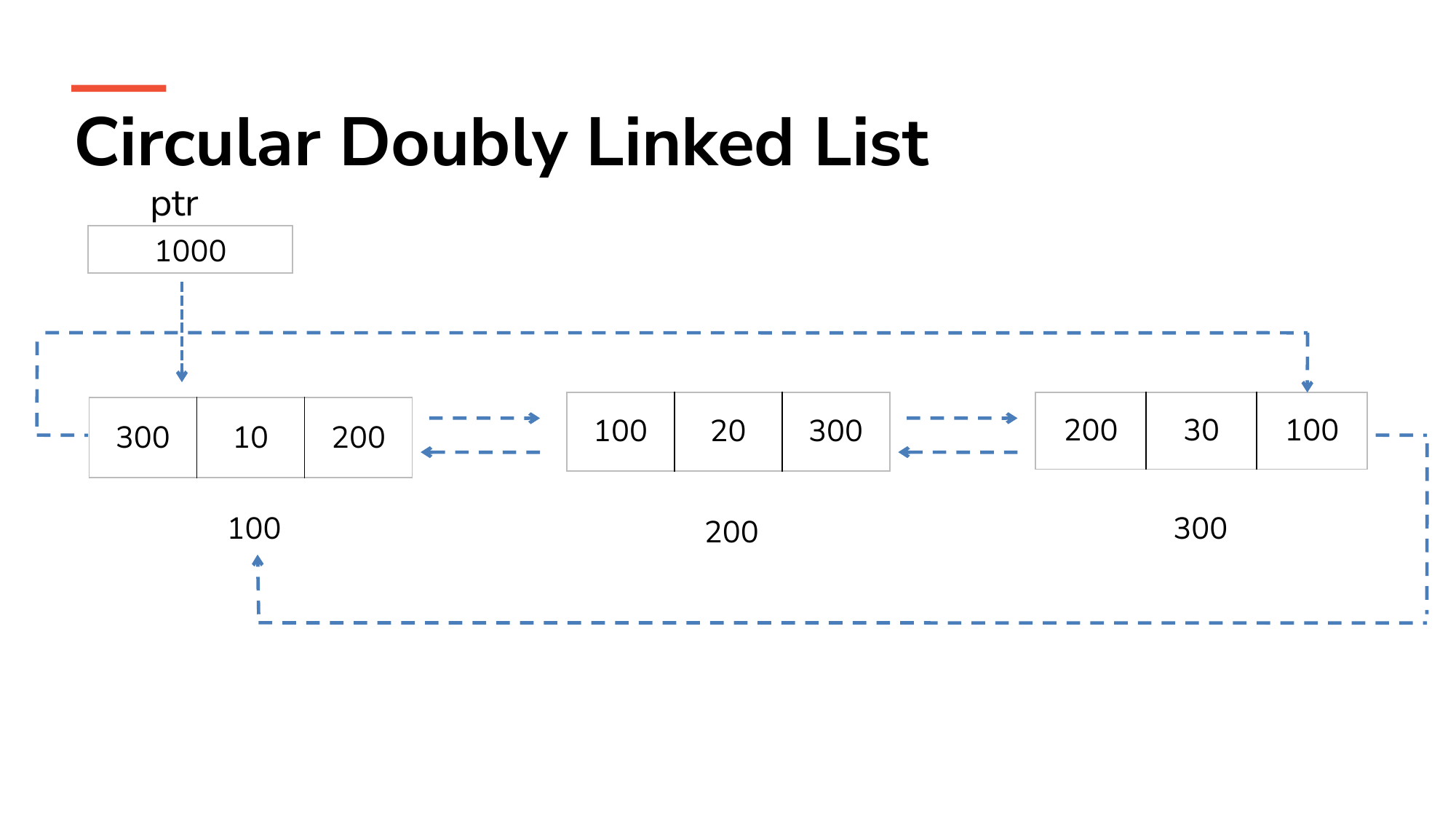

Circular Doubly Linked List
ptr
| 1000 |
| --- |
| 100 | 20 | 300 |
| --- | --- | --- |
| 200 | 30 | 100 |
| --- | --- | --- |
| 300 | 10 | 200 |
| --- | --- | --- |
100
300
200